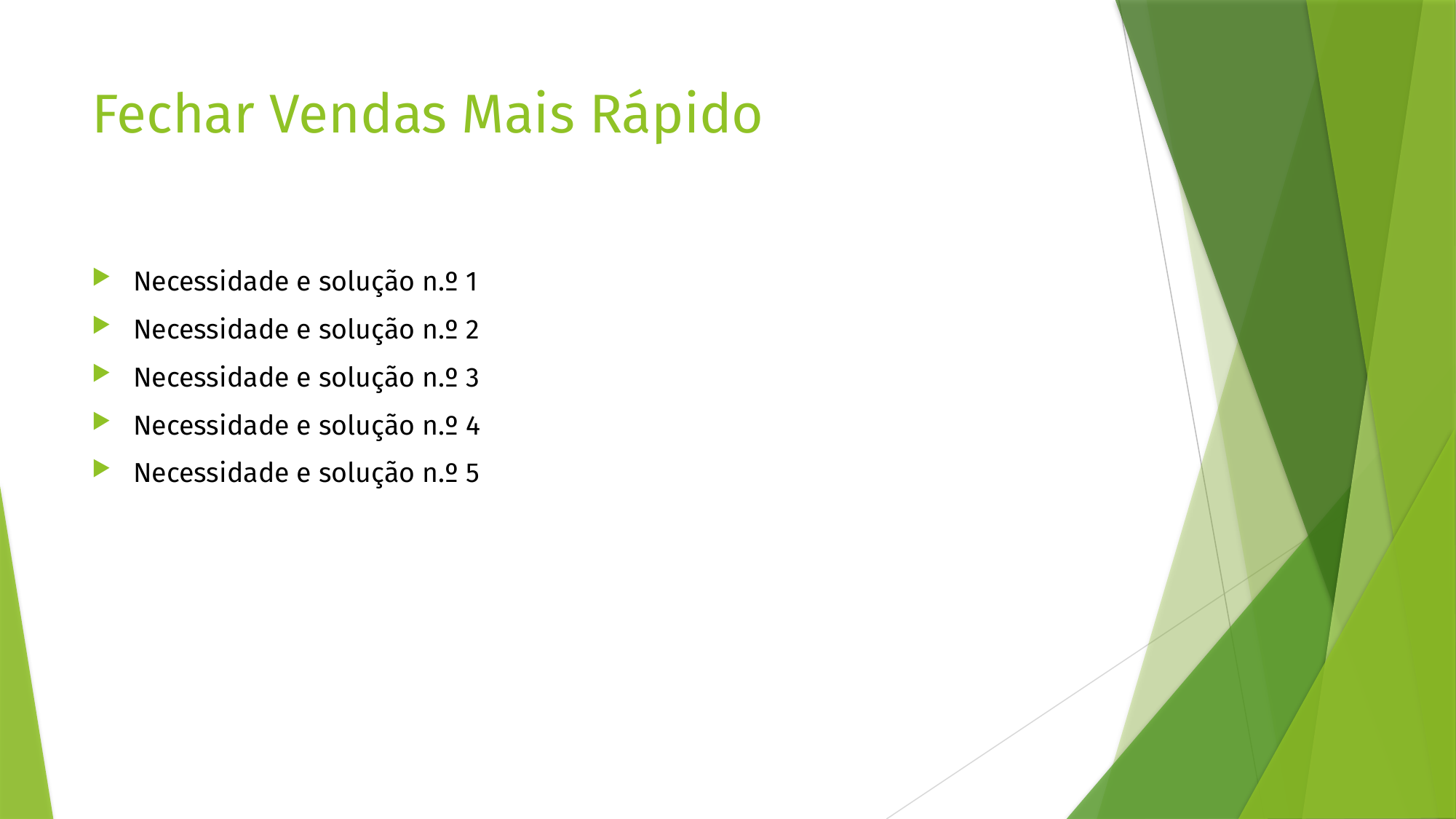

# Fechar Vendas Mais Rápido
Necessidade e solução n.º 1
Necessidade e solução n.º 2
Necessidade e solução n.º 3
Necessidade e solução n.º 4
Necessidade e solução n.º 5